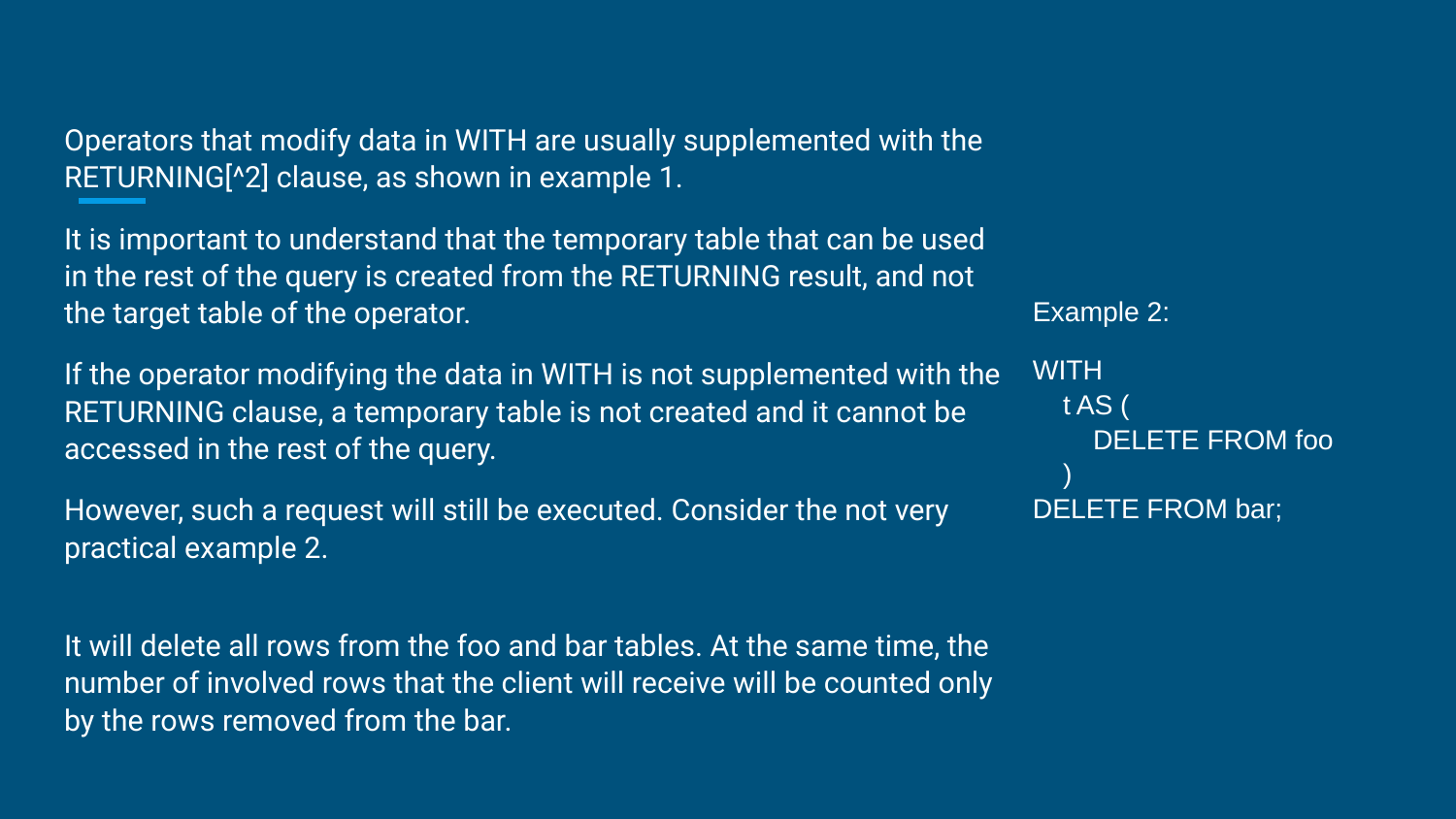

Operators that modify data in WITH are usually supplemented with the RETURNING[^2] clause, as shown in example 1.
It is important to understand that the temporary table that can be used in the rest of the query is created from the RETURNING result, and not the target table of the operator.
If the operator modifying the data in WITH is not supplemented with the RETURNING clause, a temporary table is not created and it cannot be accessed in the rest of the query.
However, such a request will still be executed. Consider the not very practical example 2.

It will delete all rows from the foo and bar tables. At the same time, the number of involved rows that the client will receive will be counted only by the rows removed from the bar.
Example 2:
WITH
    t AS (
        DELETE FROM foo
    )
DELETE FROM bar;